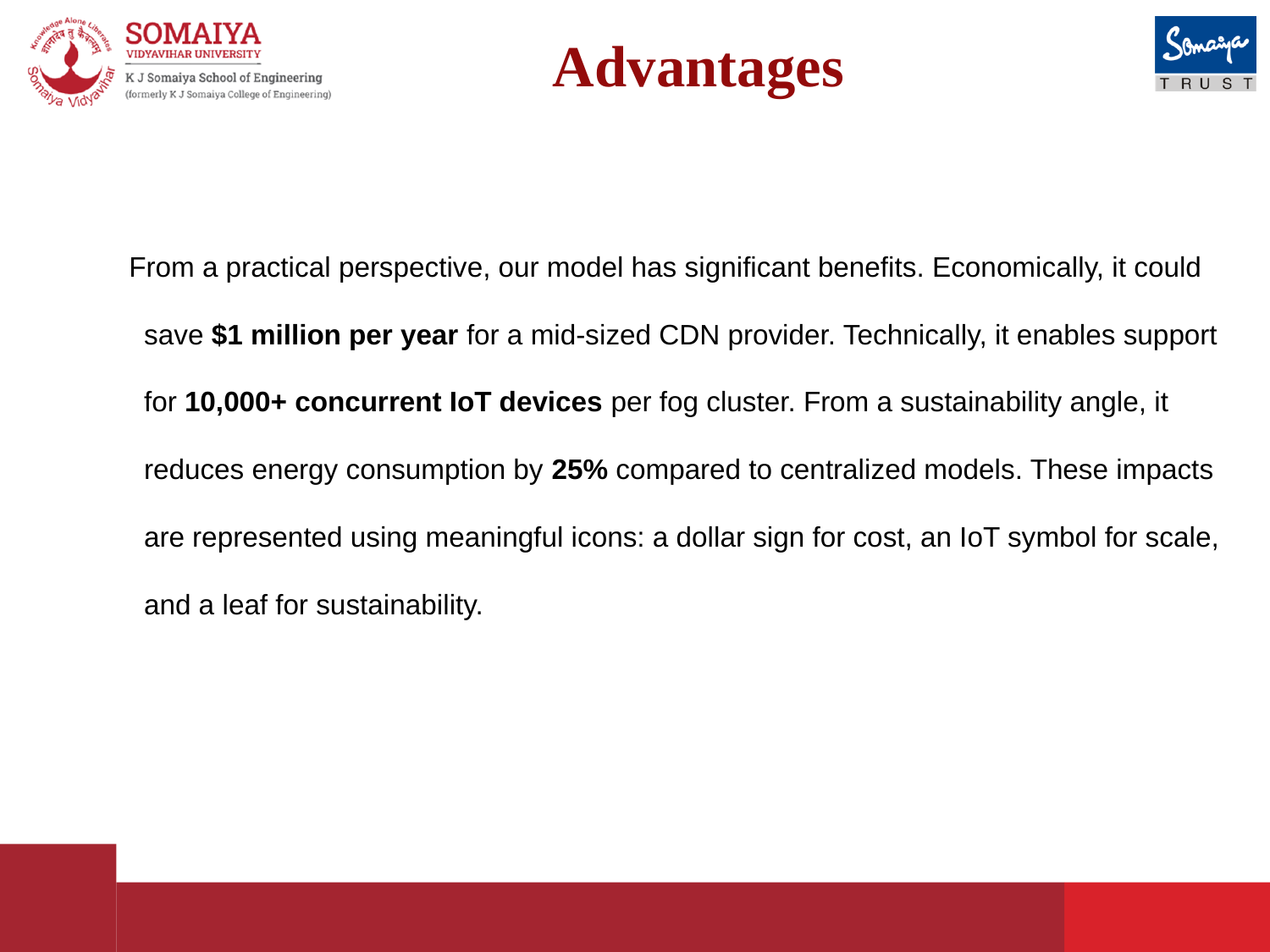

# Advantages
From a practical perspective, our model has significant benefits. Economically, it could save $1 million per year for a mid-sized CDN provider. Technically, it enables support for 10,000+ concurrent IoT devices per fog cluster. From a sustainability angle, it reduces energy consumption by 25% compared to centralized models. These impacts are represented using meaningful icons: a dollar sign for cost, an IoT symbol for scale, and a leaf for sustainability.